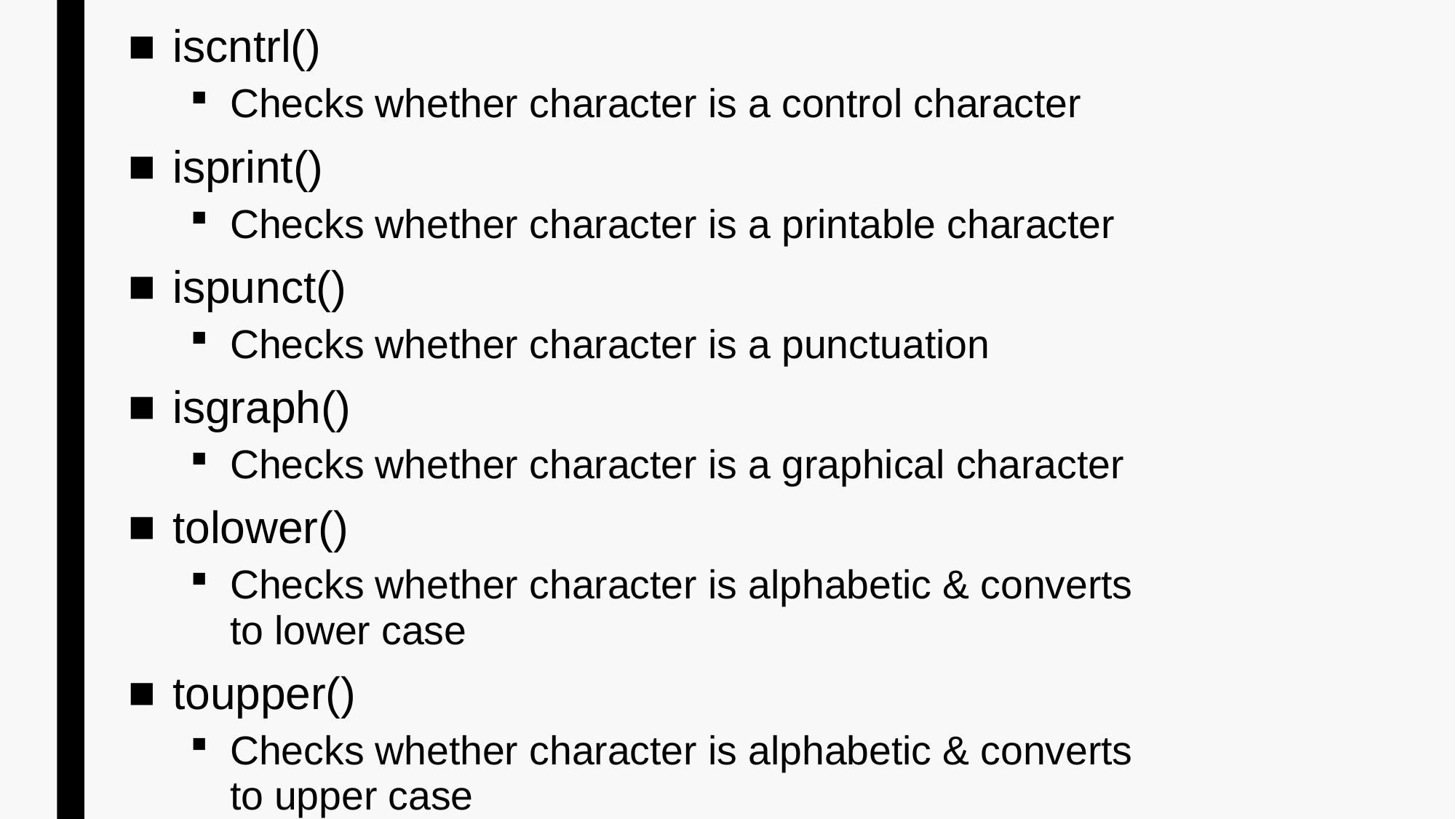

iscntrl()
Checks whether character is a control character
isprint()
Checks whether character is a printable character
ispunct()
Checks whether character is a punctuation
isgraph()
Checks whether character is a graphical character
tolower()
Checks whether character is alphabetic & converts to lower case
toupper()
Checks whether character is alphabetic & converts to upper case